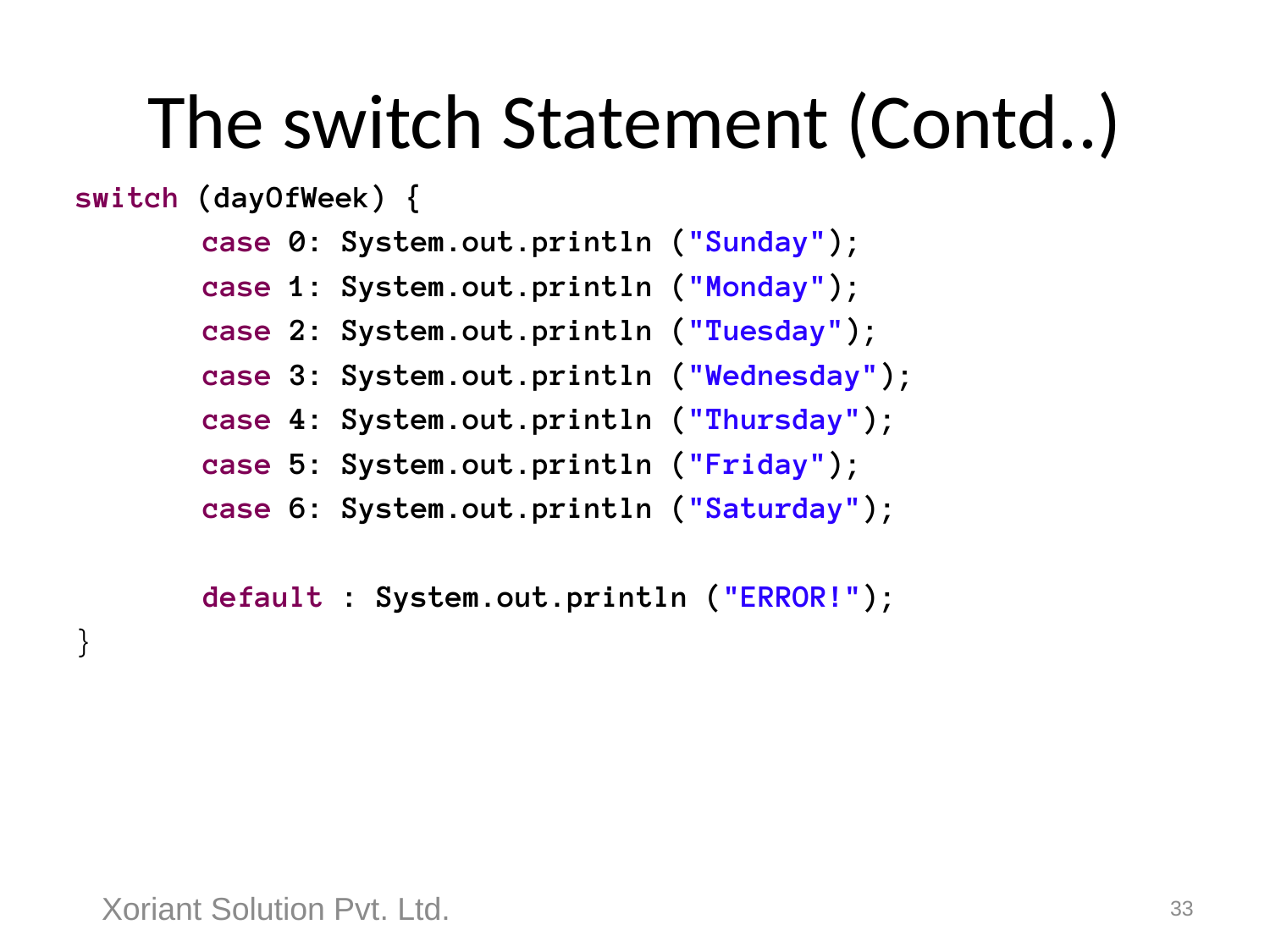

# The switch Statement (Contd..)
switch (dayOfWeek) {
	case 0: System.out.println ("Sunday");
	case 1: System.out.println ("Monday");
	case 2: System.out.println ("Tuesday");
	case 3: System.out.println ("Wednesday");
	case 4: System.out.println ("Thursday");
	case 5: System.out.println ("Friday");
	case 6: System.out.println ("Saturday");

	default : System.out.println ("ERROR!");
}
Xoriant Solution Pvt. Ltd.
33